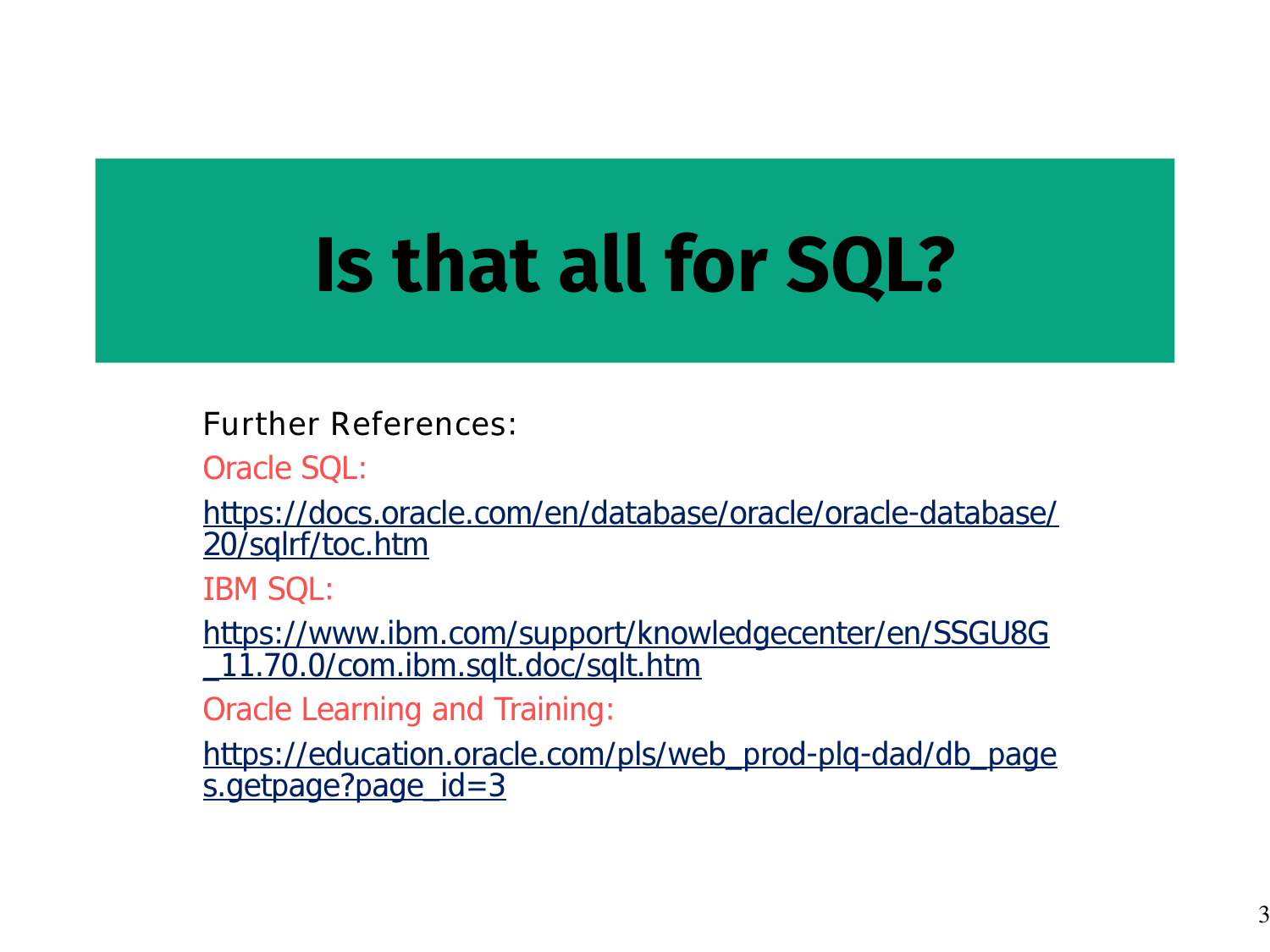

# Is that all for SQL?
Further References:
Oracle SQL:
https://docs.oracle.com/en/database/oracle/oracle-database/20/sqlrf/toc.htm
IBM SQL:
https://www.ibm.com/support/knowledgecenter/en/SSGU8G_11.70.0/com.ibm.sqlt.doc/sqlt.htm
Oracle Learning and Training:
https://education.oracle.com/pls/web_prod-plq-dad/db_pages.getpage?page_id=3